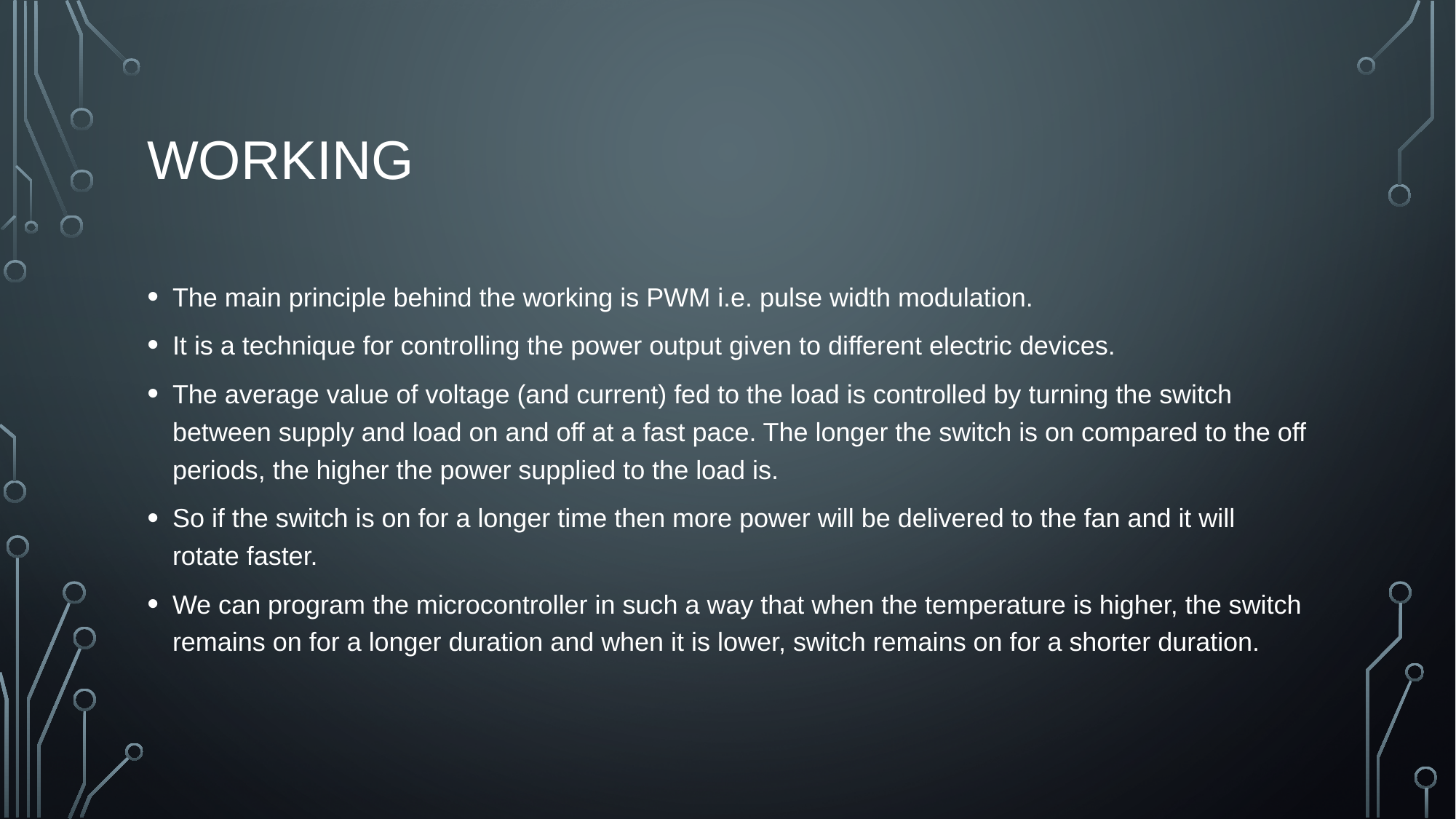

# working
The main principle behind the working is PWM i.e. pulse width modulation.
It is a technique for controlling the power output given to different electric devices.
The average value of voltage (and current) fed to the load is controlled by turning the switch between supply and load on and off at a fast pace. The longer the switch is on compared to the off periods, the higher the power supplied to the load is.
So if the switch is on for a longer time then more power will be delivered to the fan and it will rotate faster.
We can program the microcontroller in such a way that when the temperature is higher, the switch remains on for a longer duration and when it is lower, switch remains on for a shorter duration.